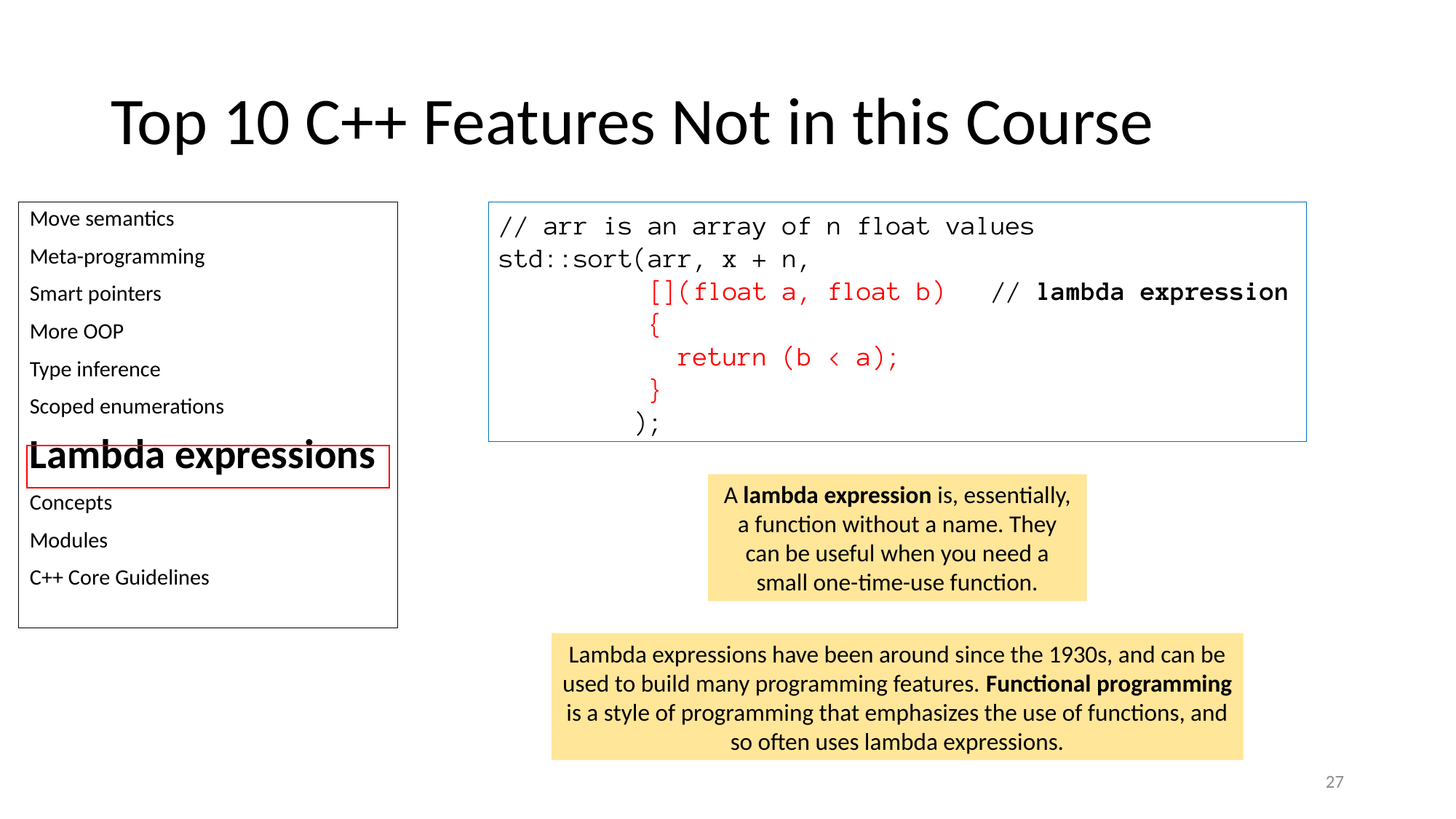

# Top 10 C++ Features Not in this Course
Move semantics
Meta-programming
Smart pointers
More OOP
Type inference
Scoped enumerations
Lambda expressions
Concepts
Modules
C++ Core Guidelines
// arr is an array of n float values
std::sort(arr, x + n,
          [](float a, float b)   // lambda expression
          {
            return (b < a);
          }
         );

A lambda expression is, essentially, a function without a name. They can be useful when you need a small one-time-use function.
Lambda expressions have been around since the 1930s, and can be used to build many programming features. Functional programming is a style of programming that emphasizes the use of functions, and so often uses lambda expressions.
27